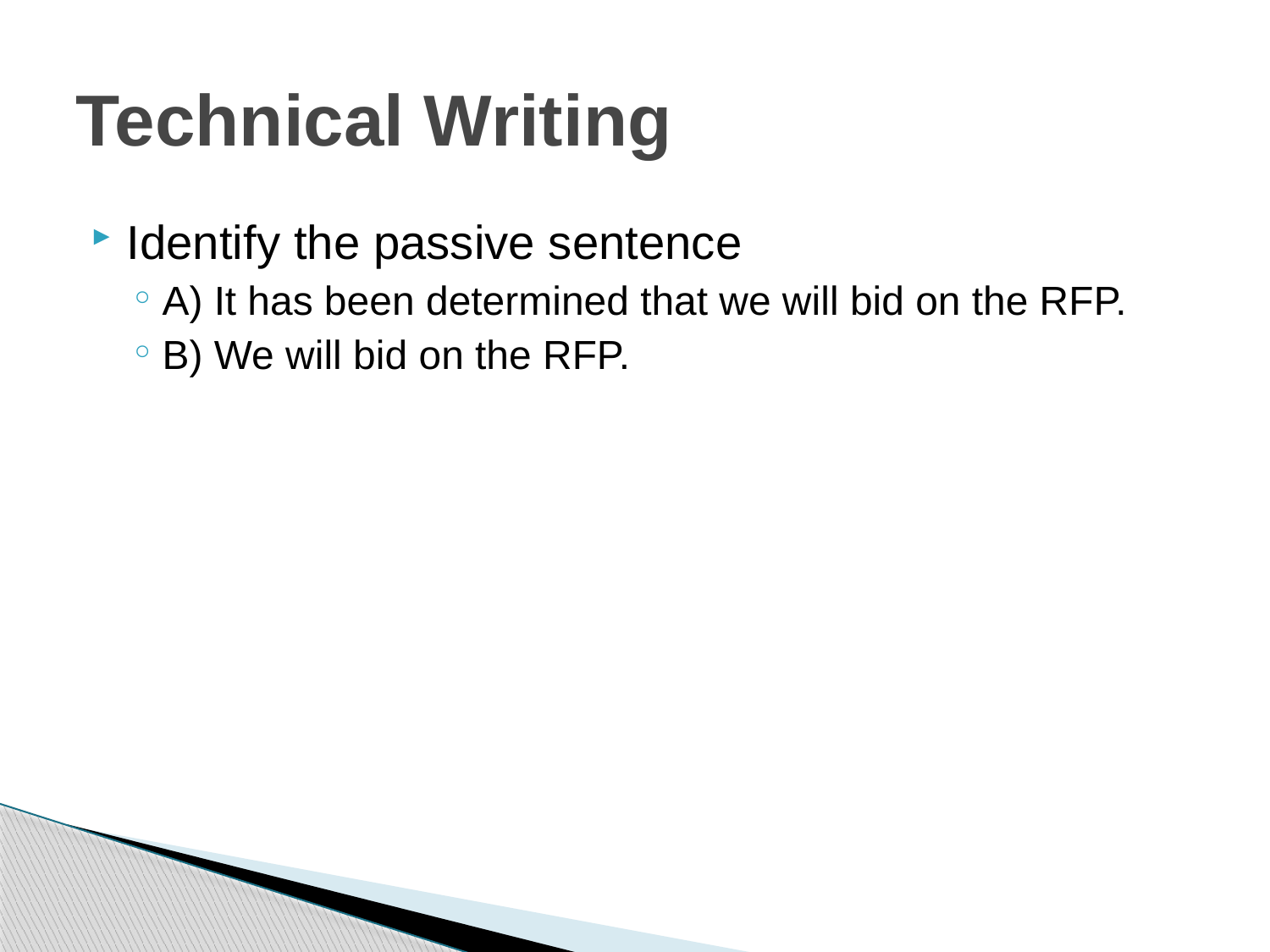

# Technical Writing
Identify the passive sentence
A) It has been determined that we will bid on the RFP.
B) We will bid on the RFP.